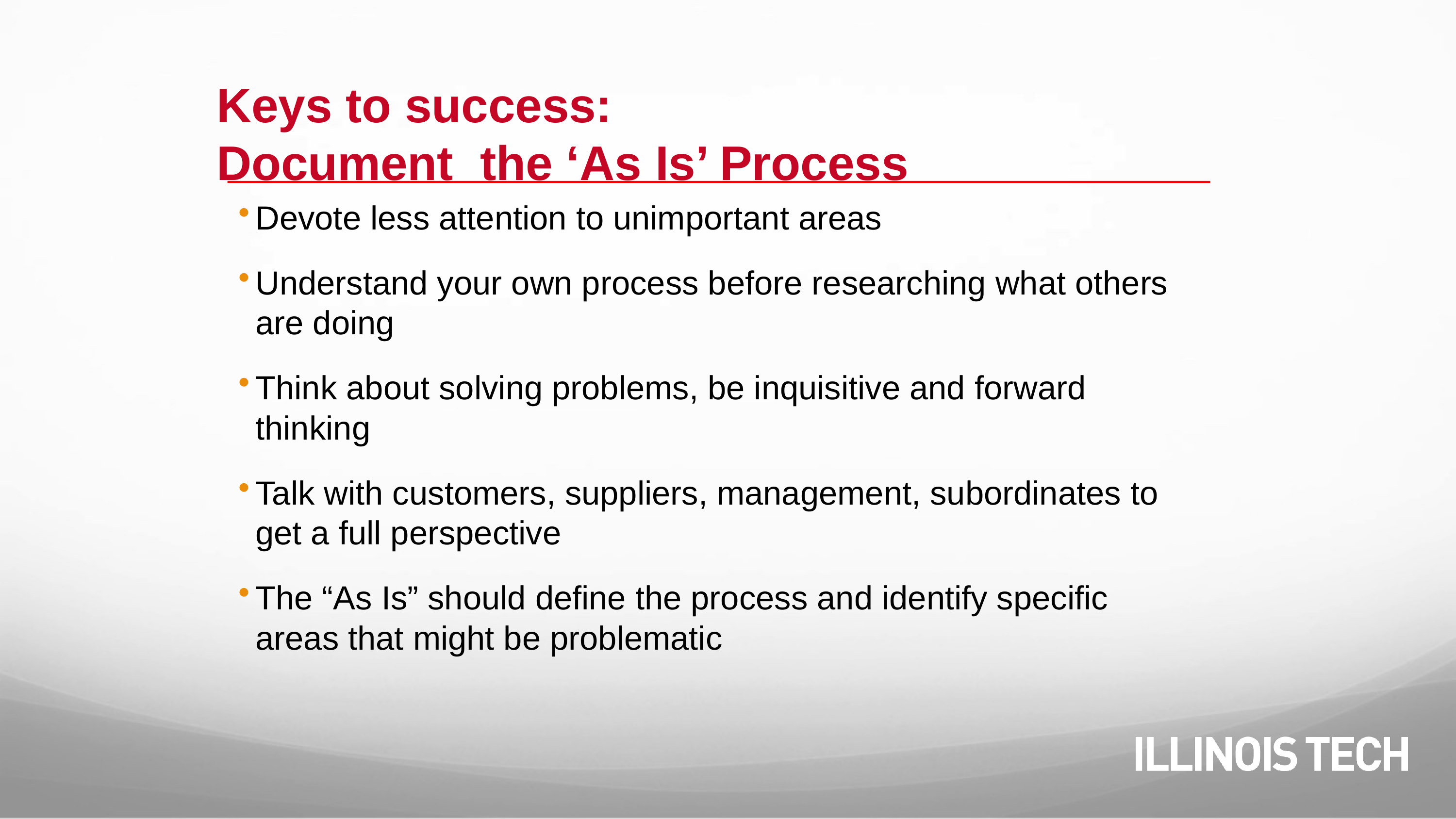

Keys to success:
Document  the ‘As Is’ Process

Devote less attention to unimportant areas
Understand your own process before researching what others are doing
Think about solving problems, be inquisitive and forward thinking
Talk with customers, suppliers, management, subordinates to get a full perspective
The “As Is” should define the process and identify specific areas that might be problematic